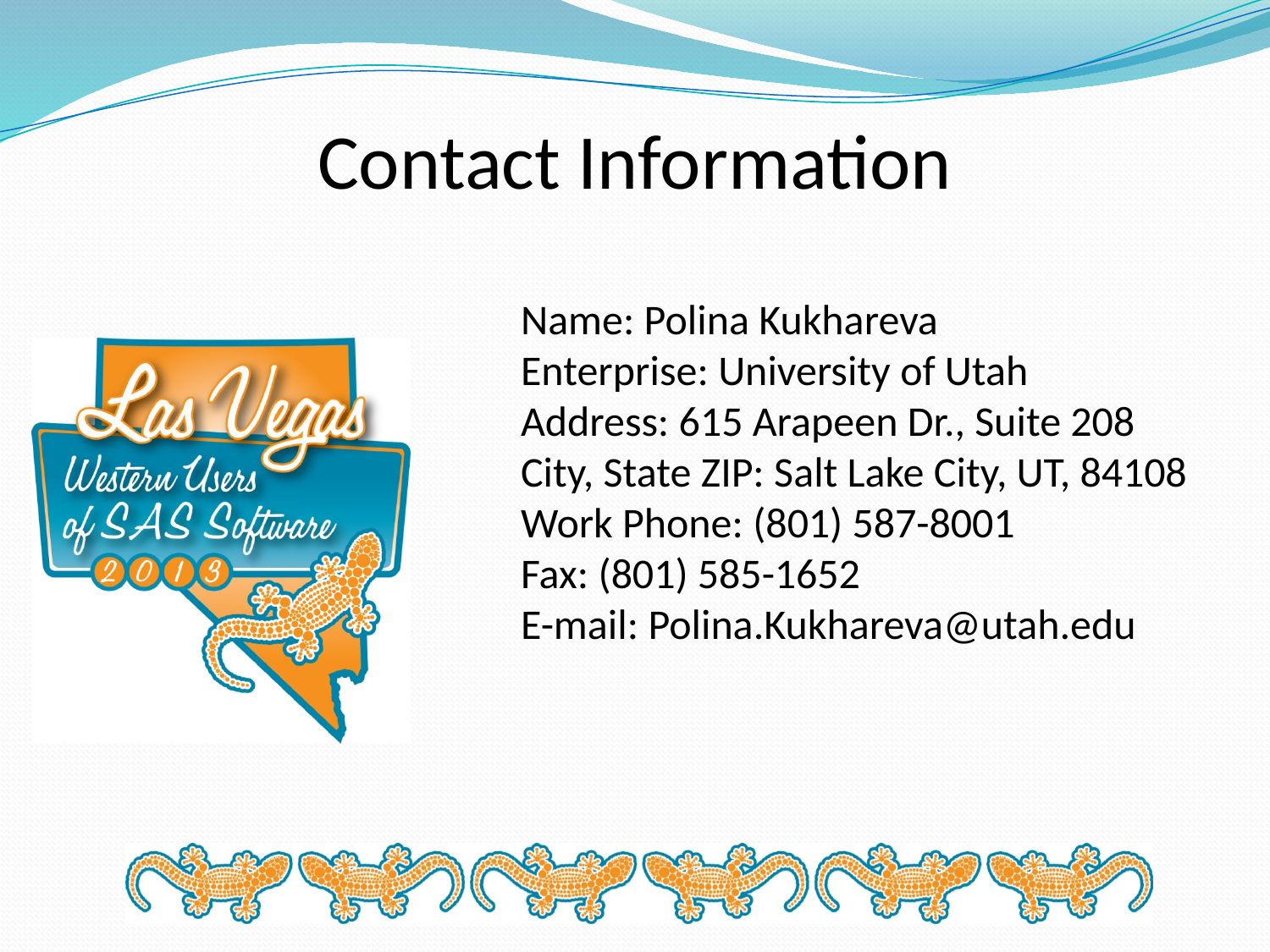

Name: Polina Kukhareva
Enterprise: University of Utah
Address: 615 Arapeen Dr., Suite 208
City, State ZIP: Salt Lake City, UT, 84108
Work Phone: (801) 587-8001
Fax: (801) 585-1652
E-mail: Polina.Kukhareva@utah.edu